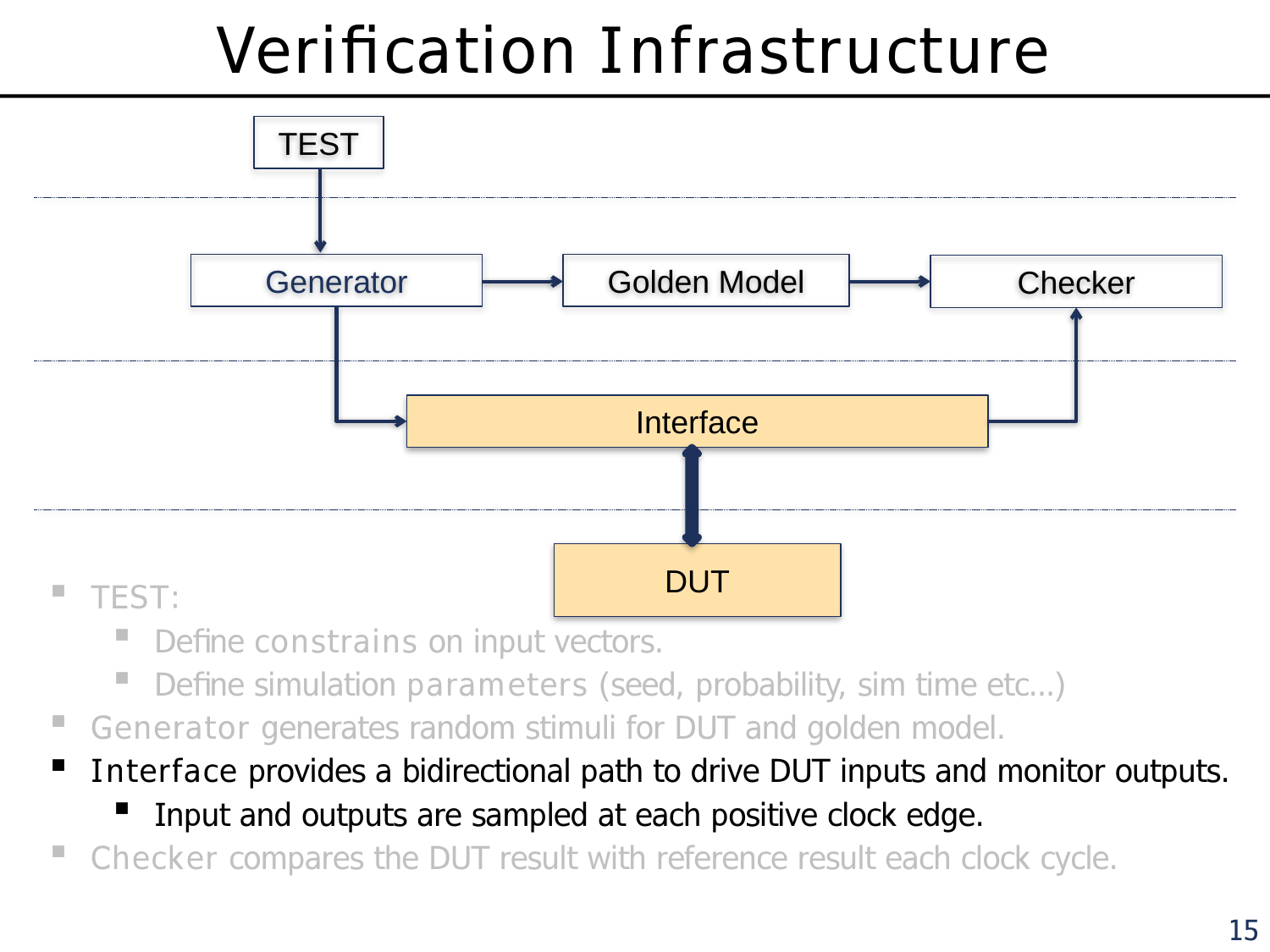

# Verification Infrastructure
TEST
Generator
Golden Model
Checker
Interface

DUT
TEST:
Define constrains on input vectors.
Define simulation parameters (seed, probability, sim time etc…)
Generator generates random stimuli for DUT and golden model.
Interface provides a bidirectional path to drive DUT inputs and monitor outputs.
Input and outputs are sampled at each positive clock edge.
Checker compares the DUT result with reference result each clock cycle.